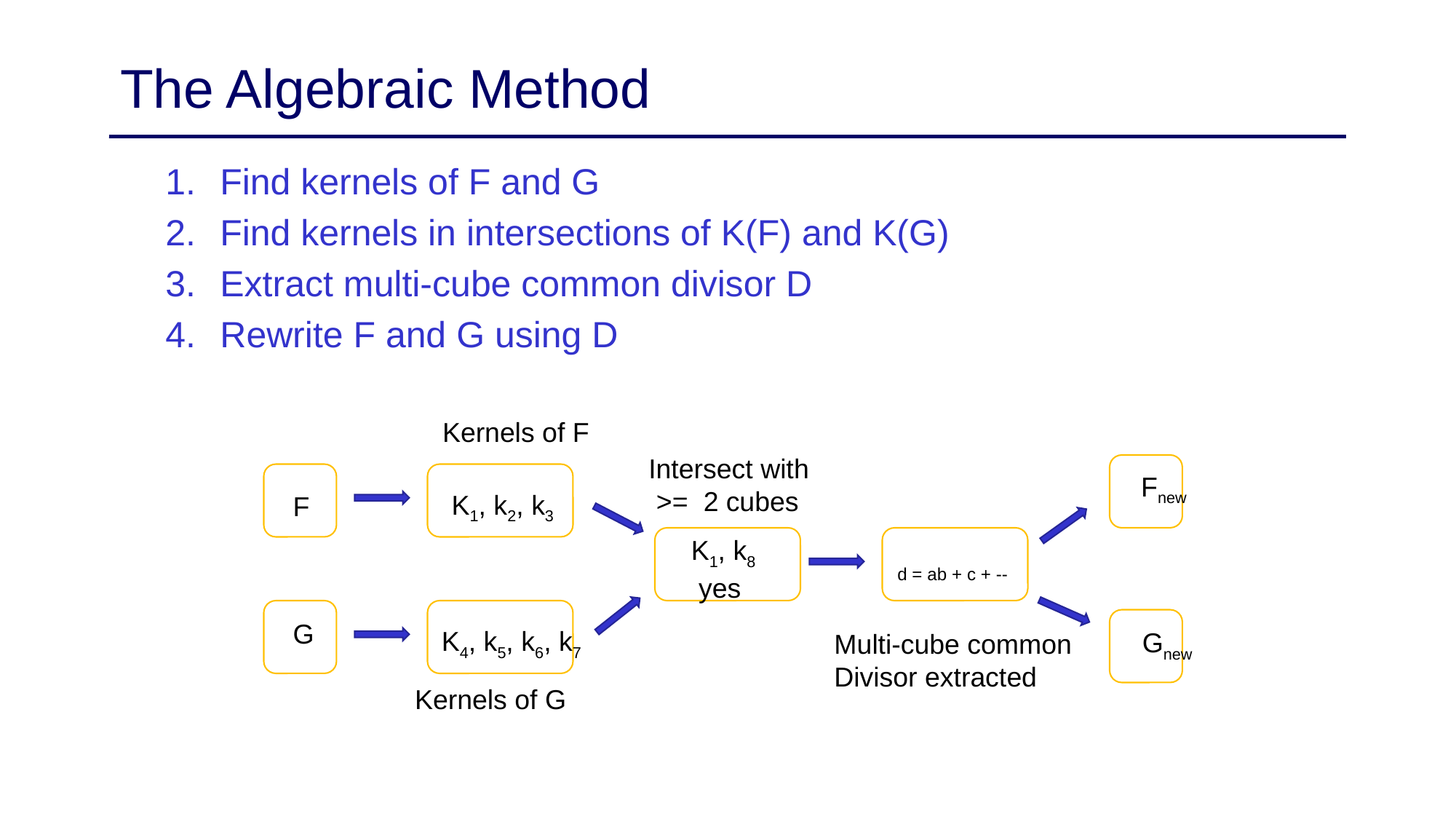

# The Algebraic Method
Find kernels of F and G
Find kernels in intersections of K(F) and K(G)
Extract multi-cube common divisor D
Rewrite F and G using D

Kernels of F
Intersect with
 >=  2 cubes

Fnew
K1, k2, k3
F

K1, k8
 yes
d = ab + c + --

G
K4, k5, k6, k7
Gnew
Multi-cube common
Divisor extracted

Kernels of G